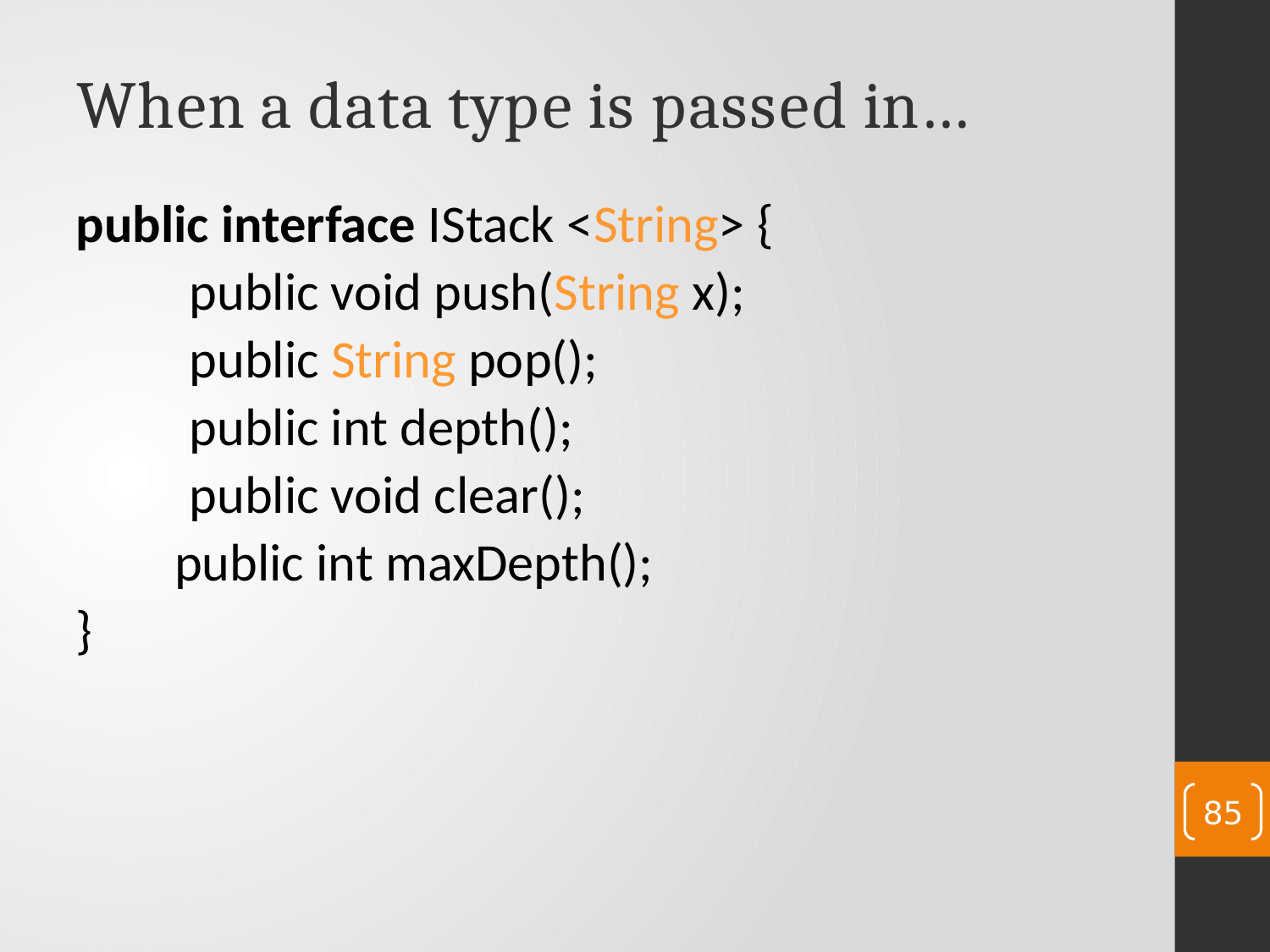

When a data type is passed in…
public interface IStack <String> {
	    public void push(String x);
	    public String pop();
	    public int depth();
	    public void clear();
	  public int maxDepth();
}
85